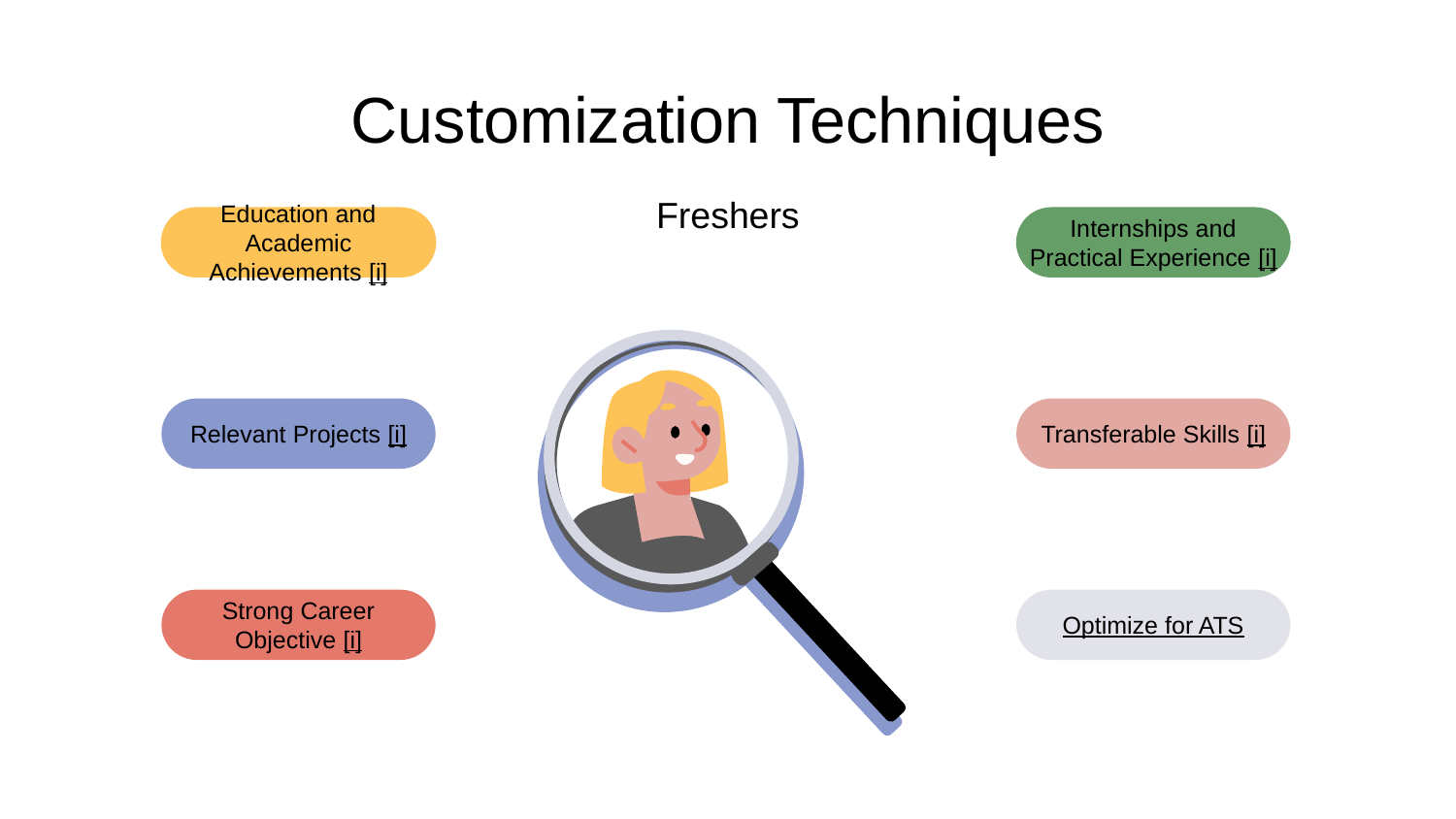

# Customization Techniques
Freshers
Internships and Practical Experience [i]
Education and Academic Achievements [i]

Relevant Projects [i]
Transferable Skills [i]
Strong Career Objective [i]
Optimize for ATS